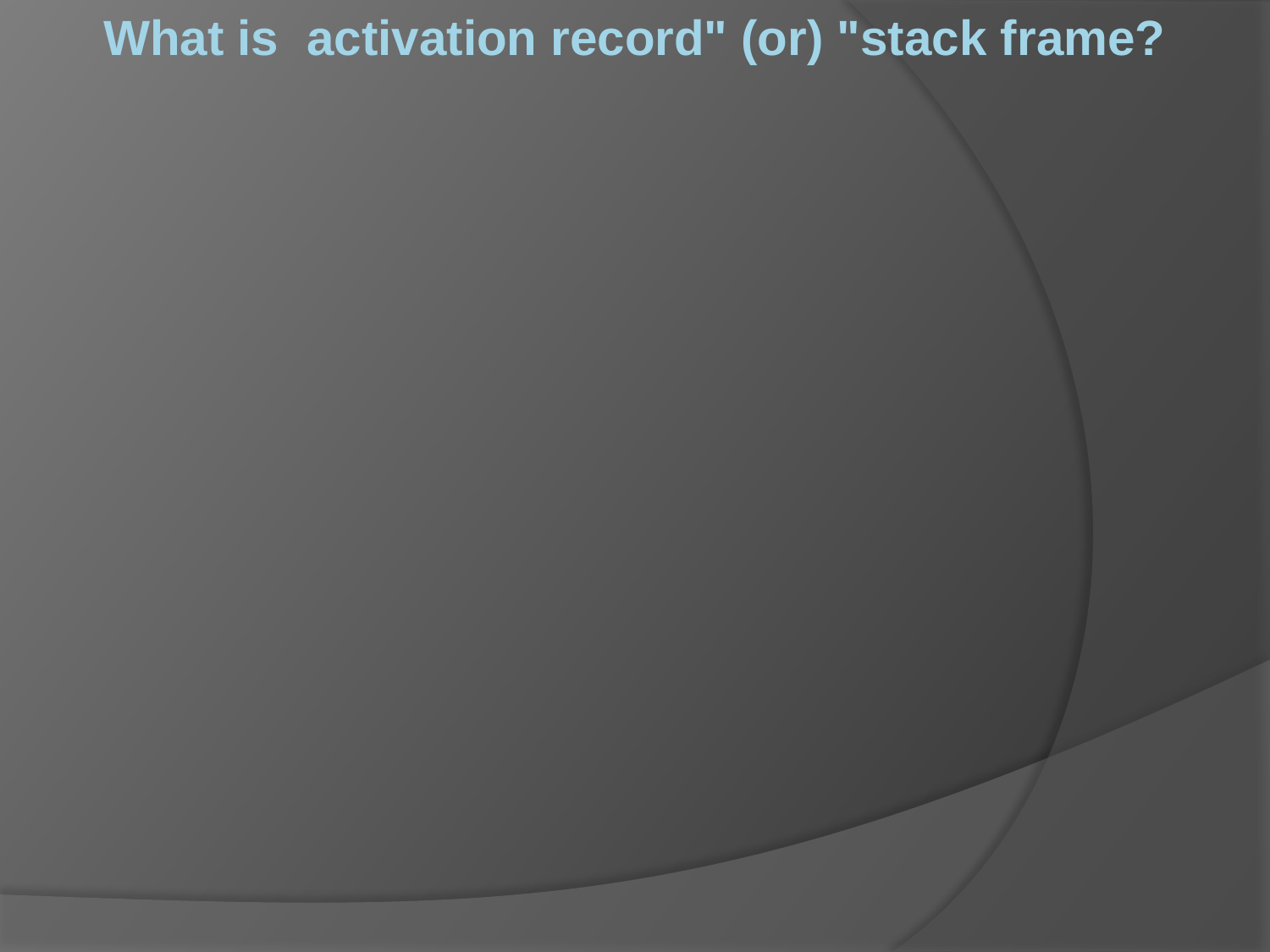

# What is  activation record" (or) "stack frame?